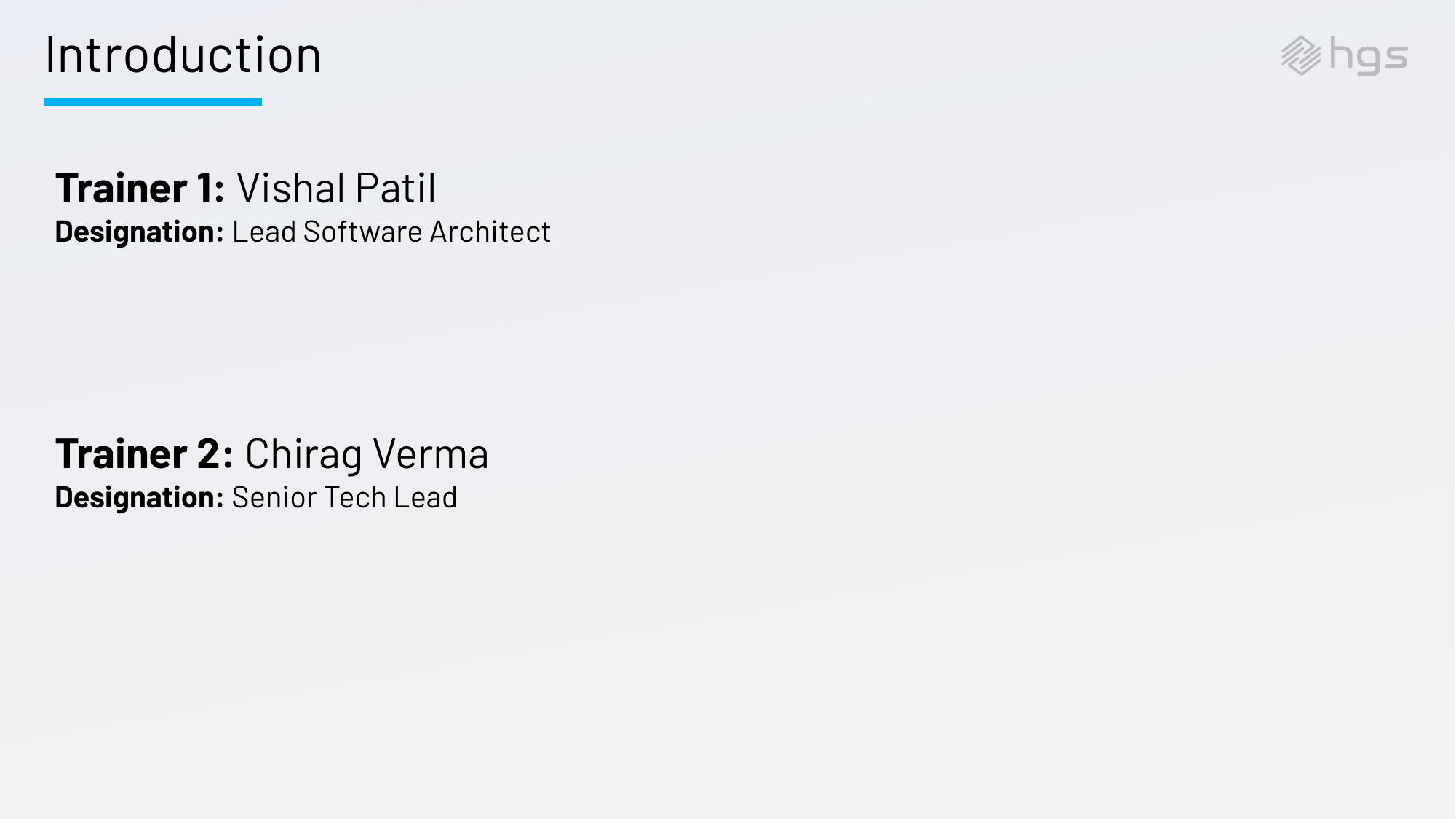

# Introduction
Trainer 1: Vishal Patil
Designation: Lead Software Architect

Trainer 2: Chirag Verma
Designation: Senior Tech Lead